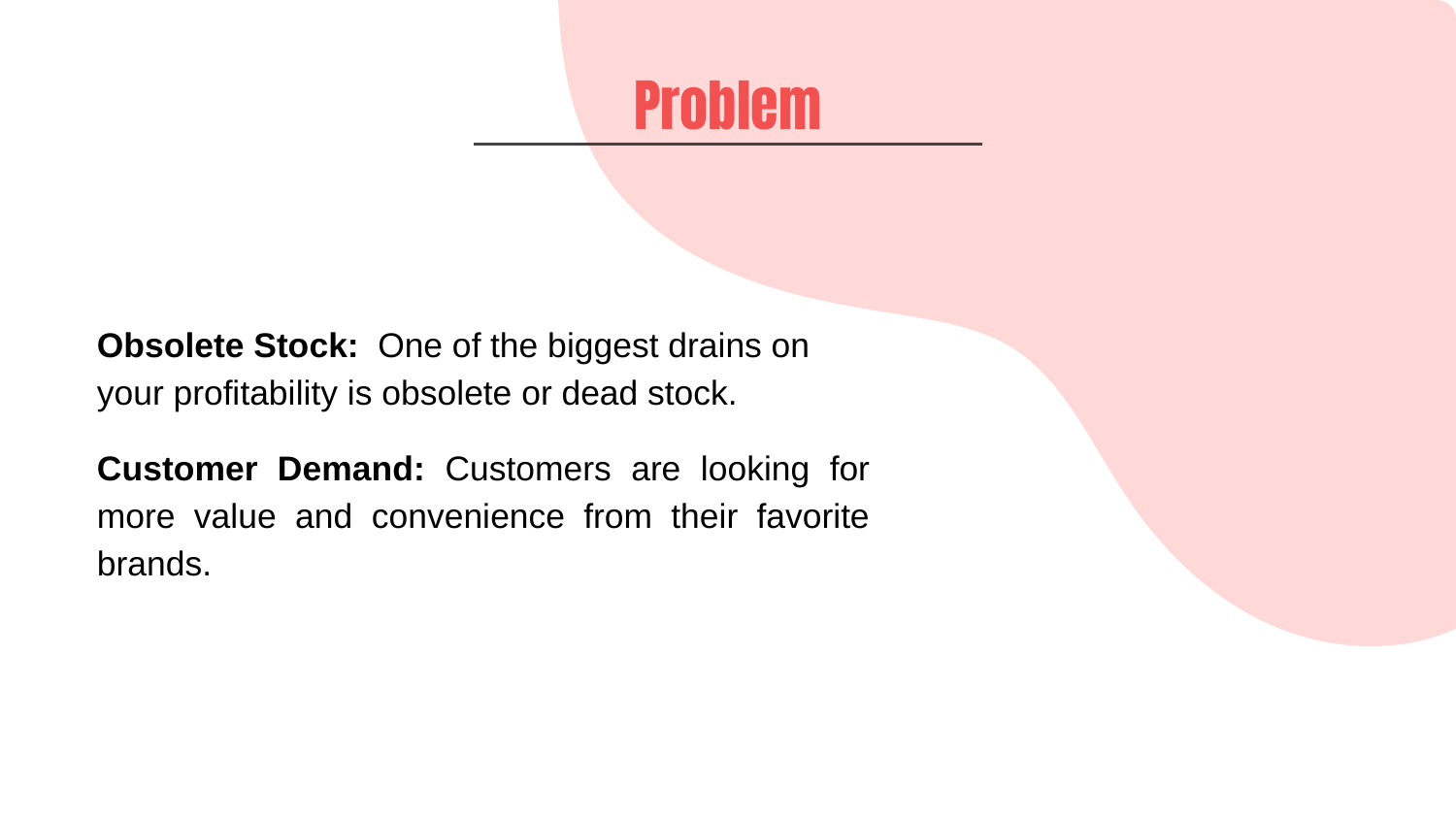

# Problem
Obsolete Stock:  One of the biggest drains on your profitability is obsolete or dead stock.
Customer Demand: Customers are looking for more value and convenience from their favorite brands.